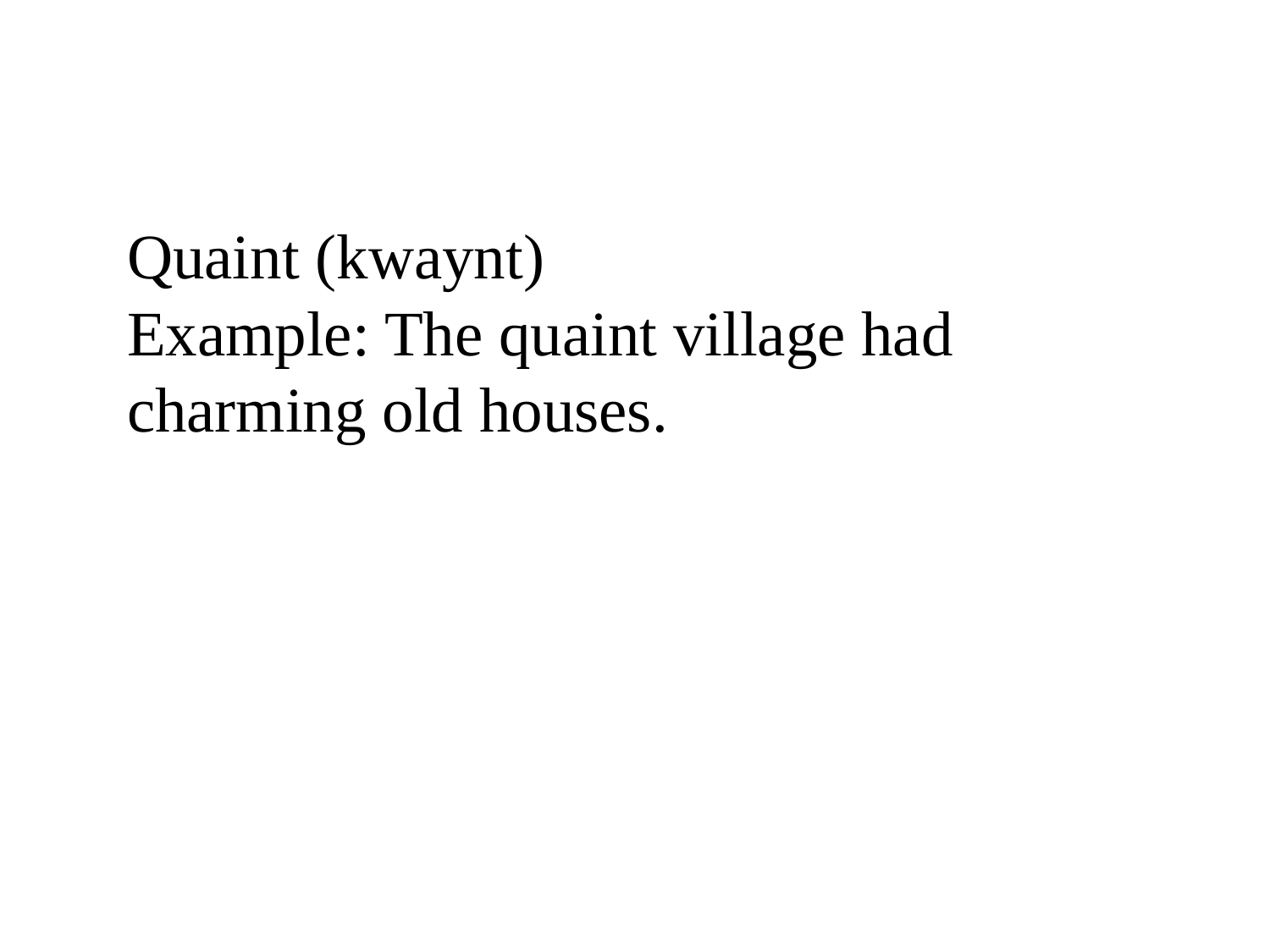

Quaint (kwaynt)
Example: The quaint village had charming old houses.